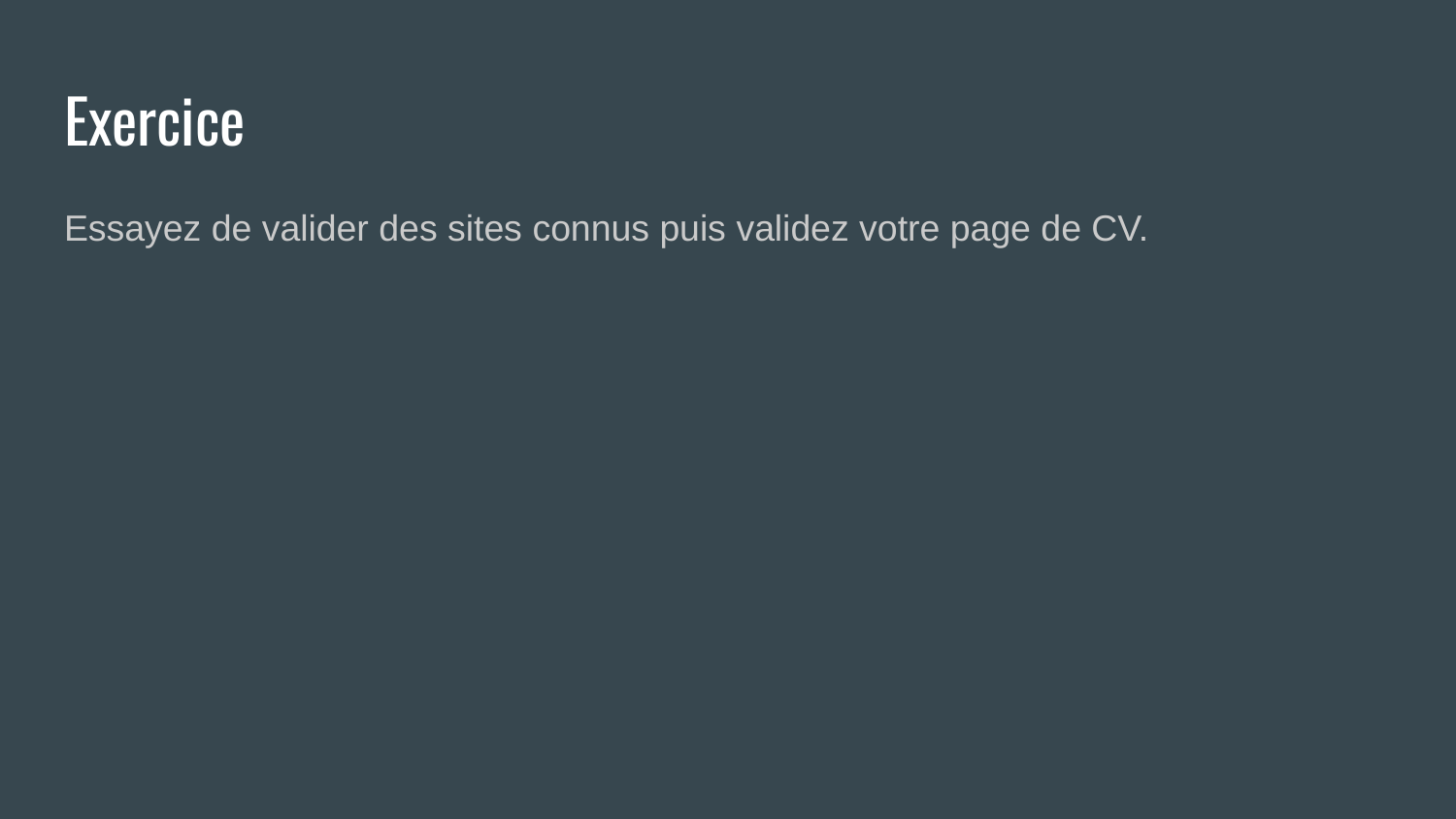

# Exercice
Essayez de valider des sites connus puis validez votre page de CV.